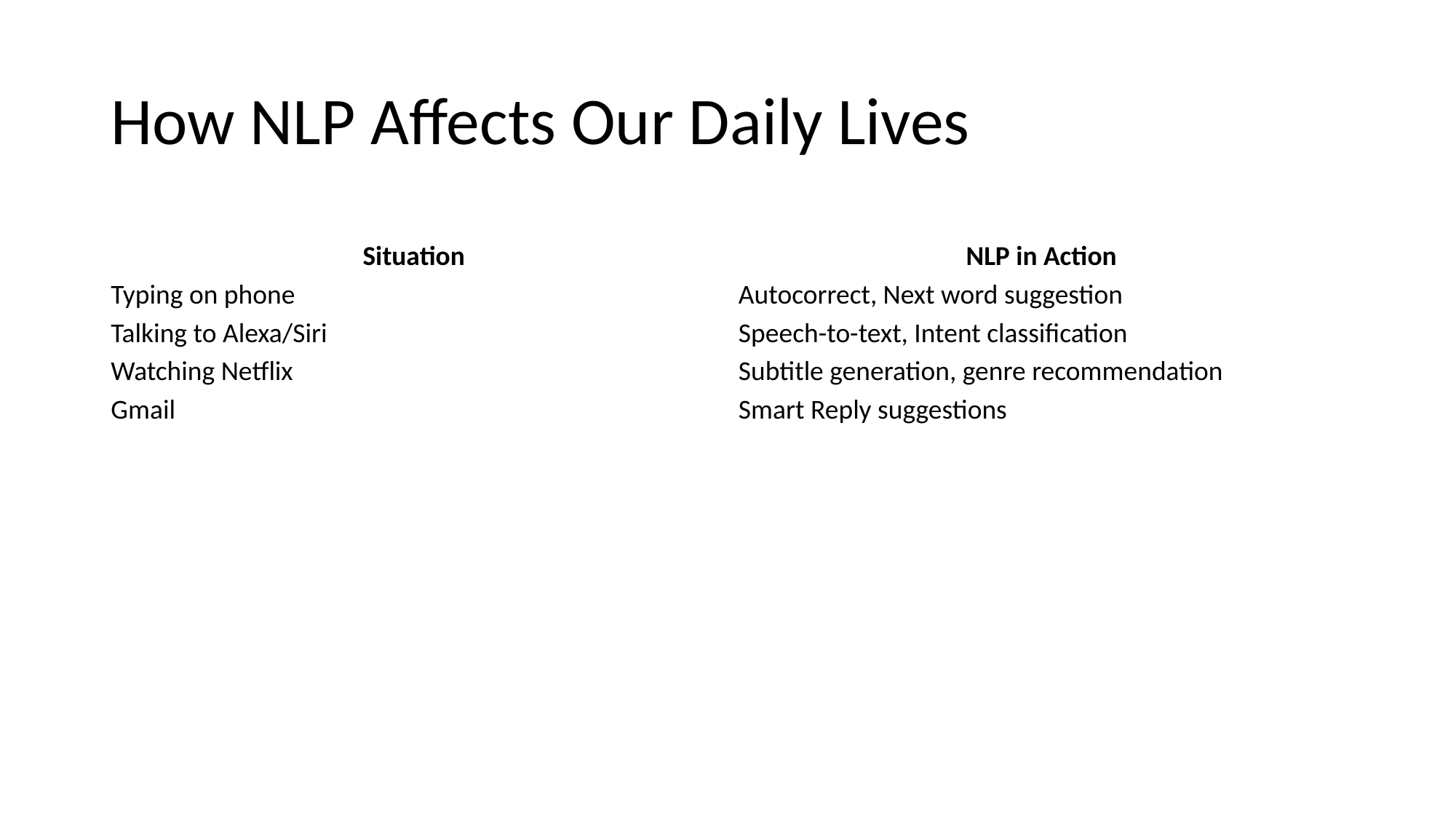

# How NLP Affects Our Daily Lives
| Situation | NLP in Action |
| --- | --- |
| Typing on phone | Autocorrect, Next word suggestion |
| Talking to Alexa/Siri | Speech-to-text, Intent classification |
| Watching Netflix | Subtitle generation, genre recommendation |
| Gmail | Smart Reply suggestions |